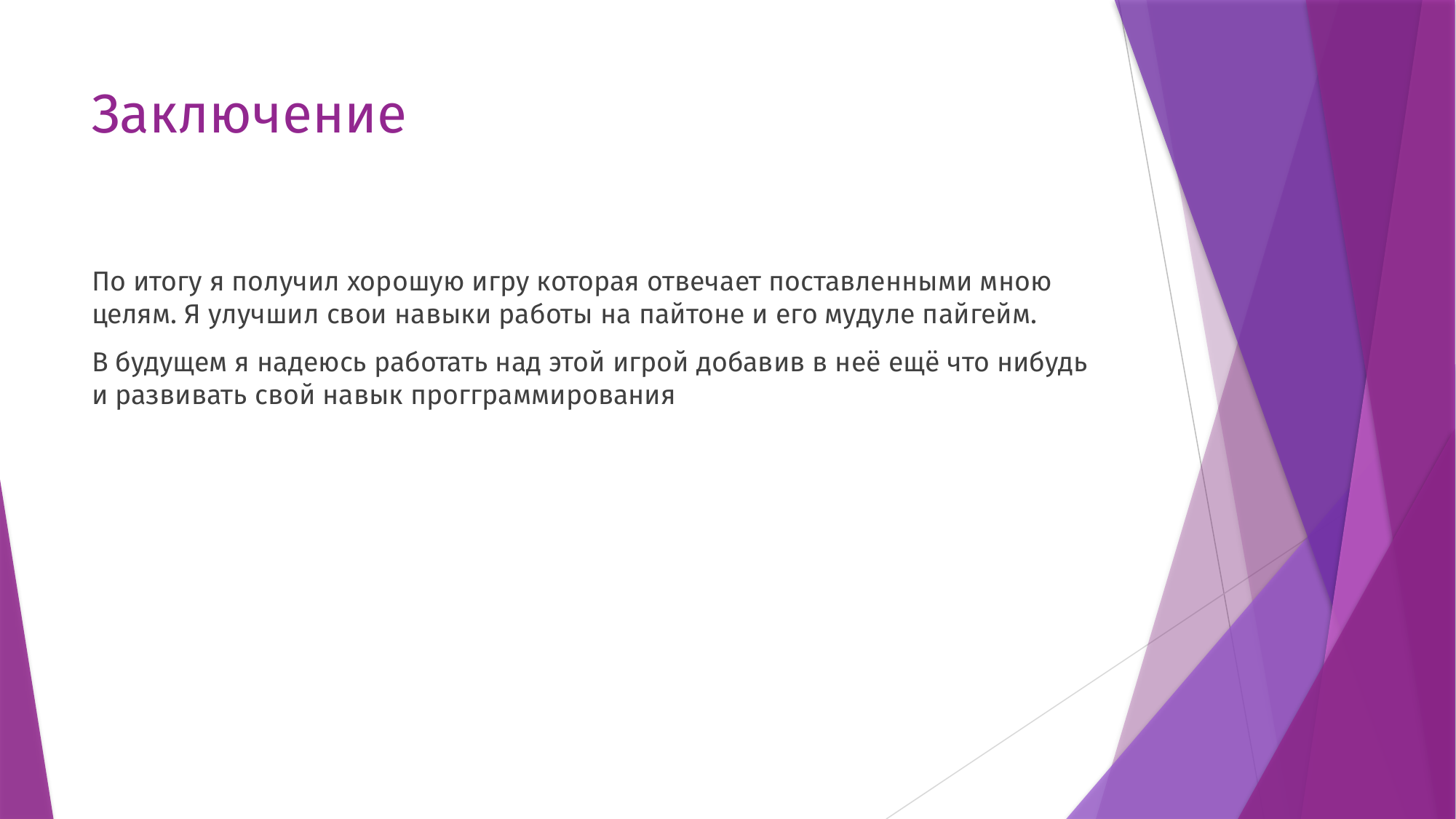

# Заключение
По итогу я получил хорошую игру которая отвечает поставленными мною целям. Я улучшил свои навыки работы на пайтоне и его мудуле пайгейм.
В будущем я надеюсь работать над этой игрой добавив в неё ещё что нибудь и развивать свой навык прогграммирования